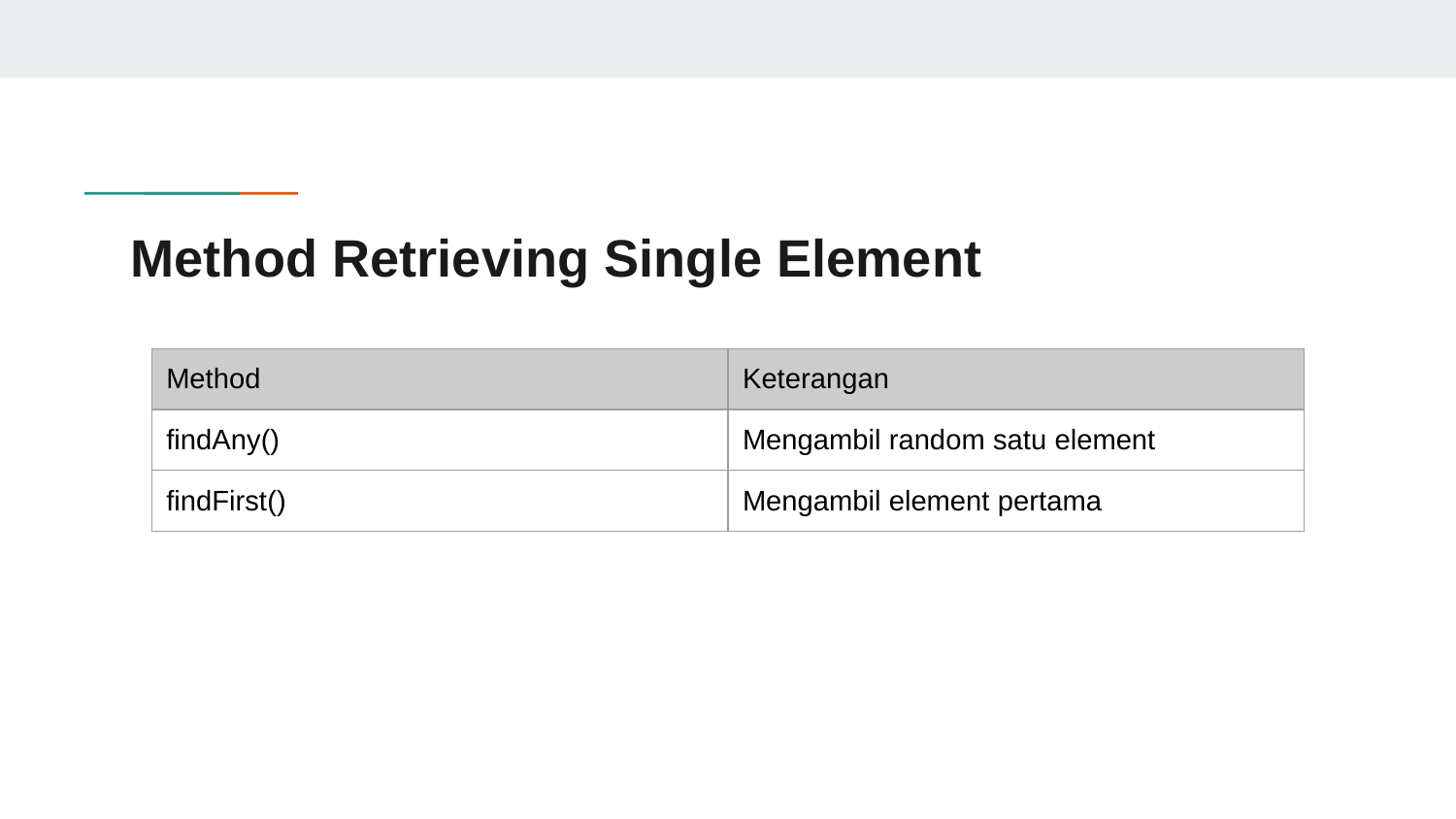

# Method Retrieving Single Element
| Method | Keterangan |
| --- | --- |
| findAny() | Mengambil random satu element |
| findFirst() | Mengambil element pertama |